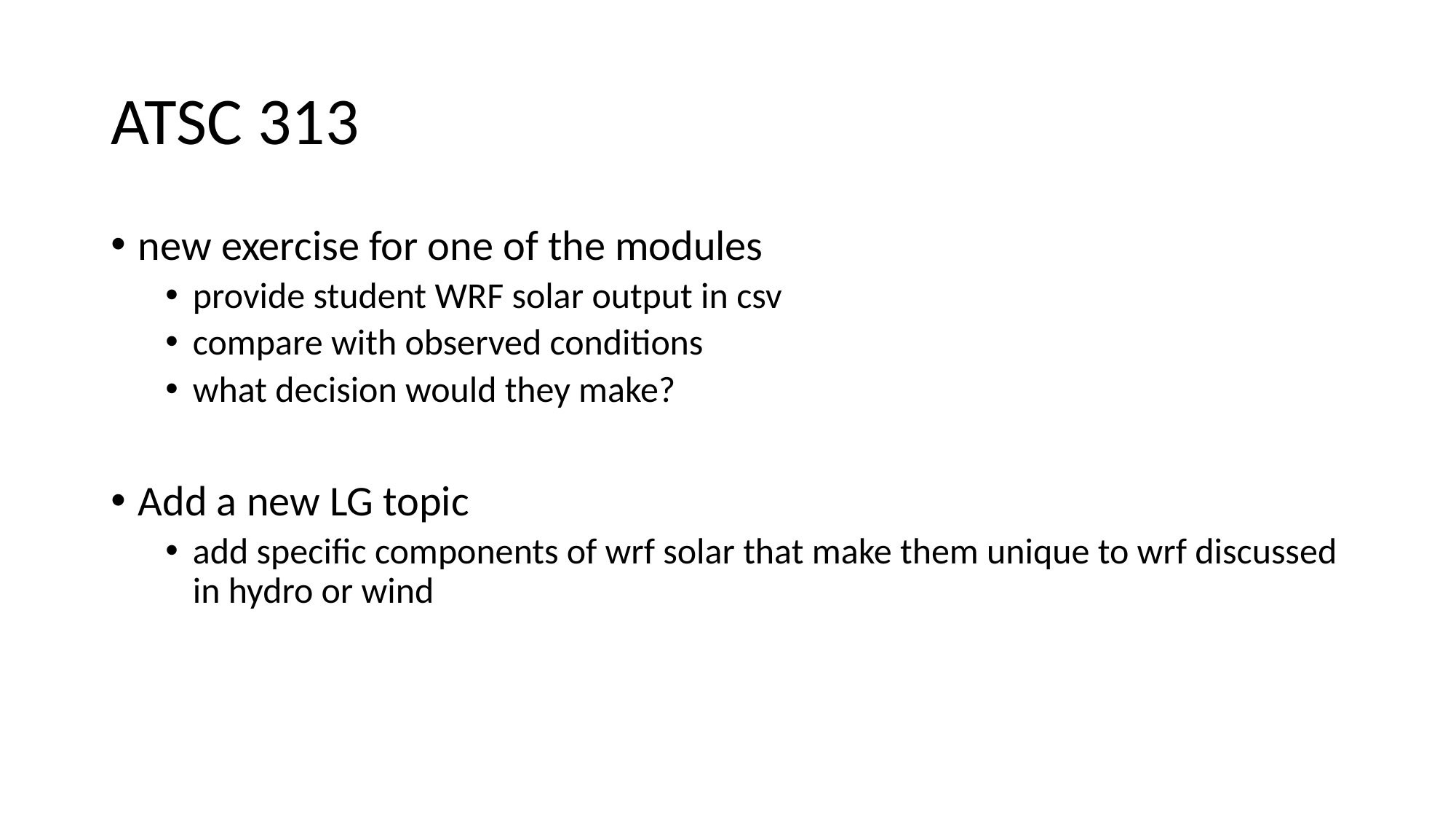

# ATSC 313
new exercise for one of the modules
provide student WRF solar output in csv
compare with observed conditions
what decision would they make?

Add a new LG topic
add specific components of wrf solar that make them unique to wrf discussed in hydro or wind